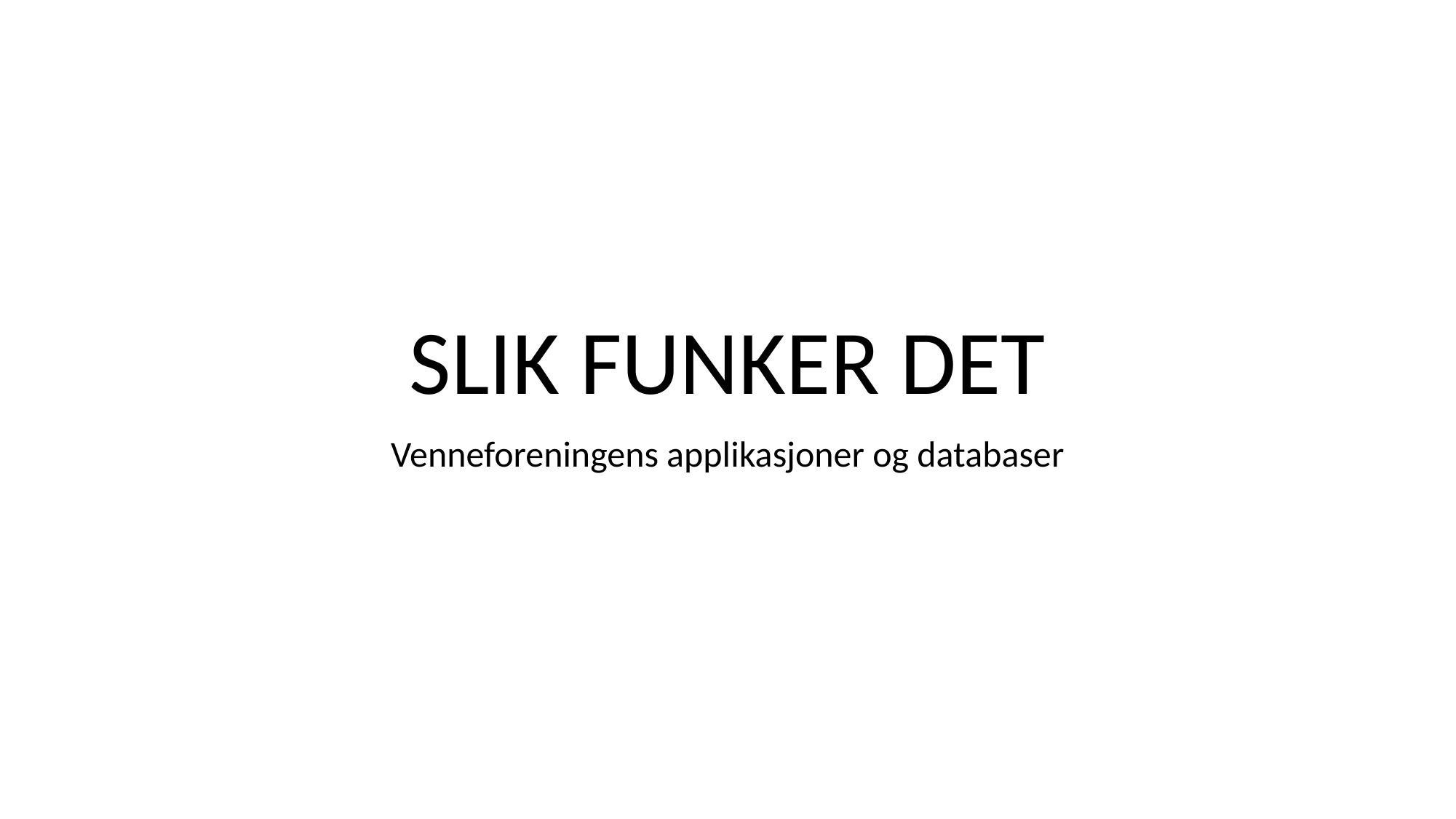

# SLIK FUNKER DET
Venneforeningens applikasjoner og databaser